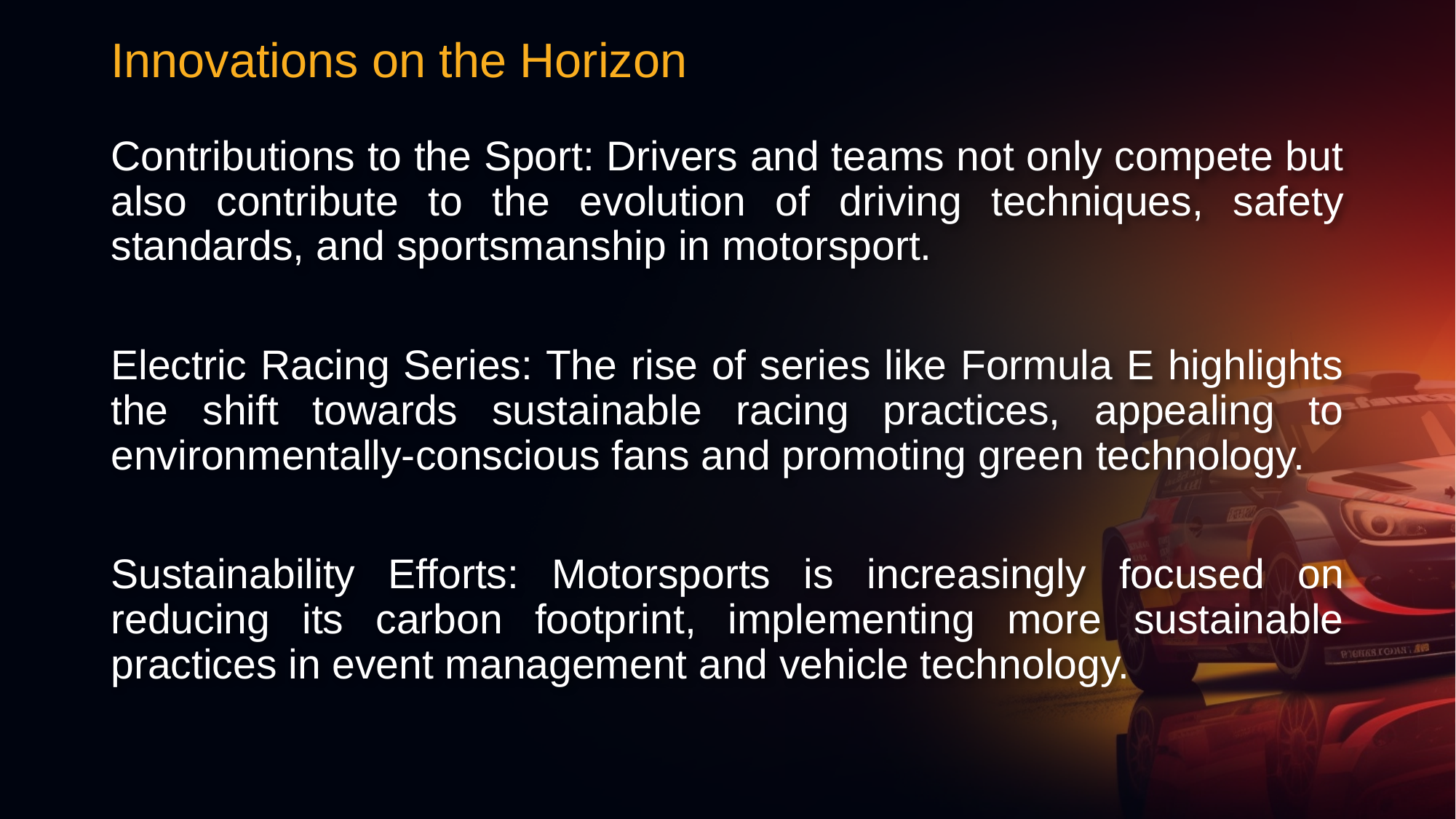

# Innovations on the Horizon
Contributions to the Sport: Drivers and teams not only compete but also contribute to the evolution of driving techniques, safety standards, and sportsmanship in motorsport.

Electric Racing Series: The rise of series like Formula E highlights the shift towards sustainable racing practices, appealing to environmentally-conscious fans and promoting green technology.

Sustainability Efforts: Motorsports is increasingly focused on reducing its carbon footprint, implementing more sustainable practices in event management and vehicle technology.